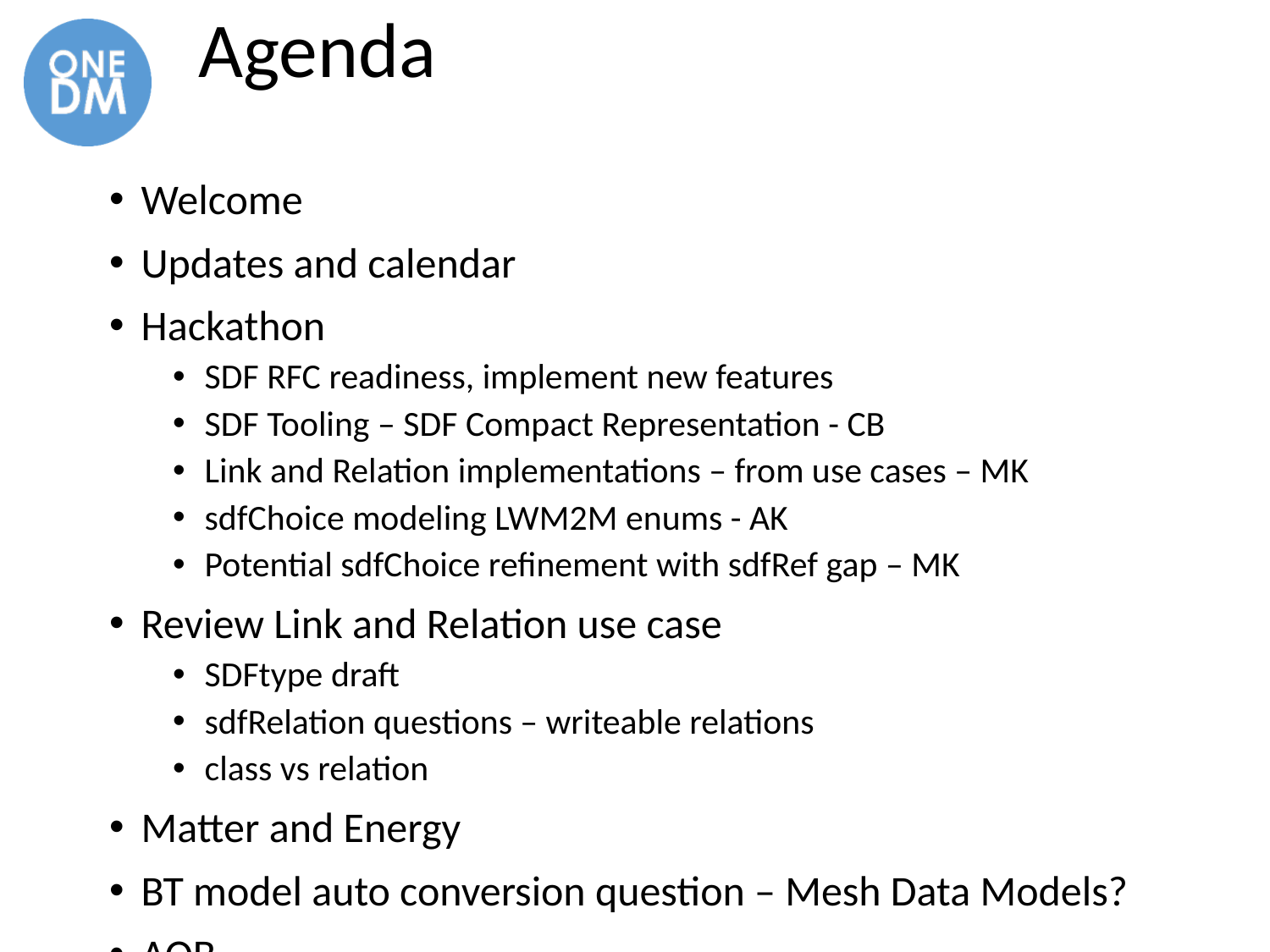

# Agenda
Welcome
Updates and calendar
Hackathon
SDF RFC readiness, implement new features
SDF Tooling – SDF Compact Representation - CB
Link and Relation implementations – from use cases – MK
sdfChoice modeling LWM2M enums - AK
Potential sdfChoice refinement with sdfRef gap – MK
Review Link and Relation use case
SDFtype draft
sdfRelation questions – writeable relations
class vs relation
Matter and Energy
BT model auto conversion question – Mesh Data Models?
AOB